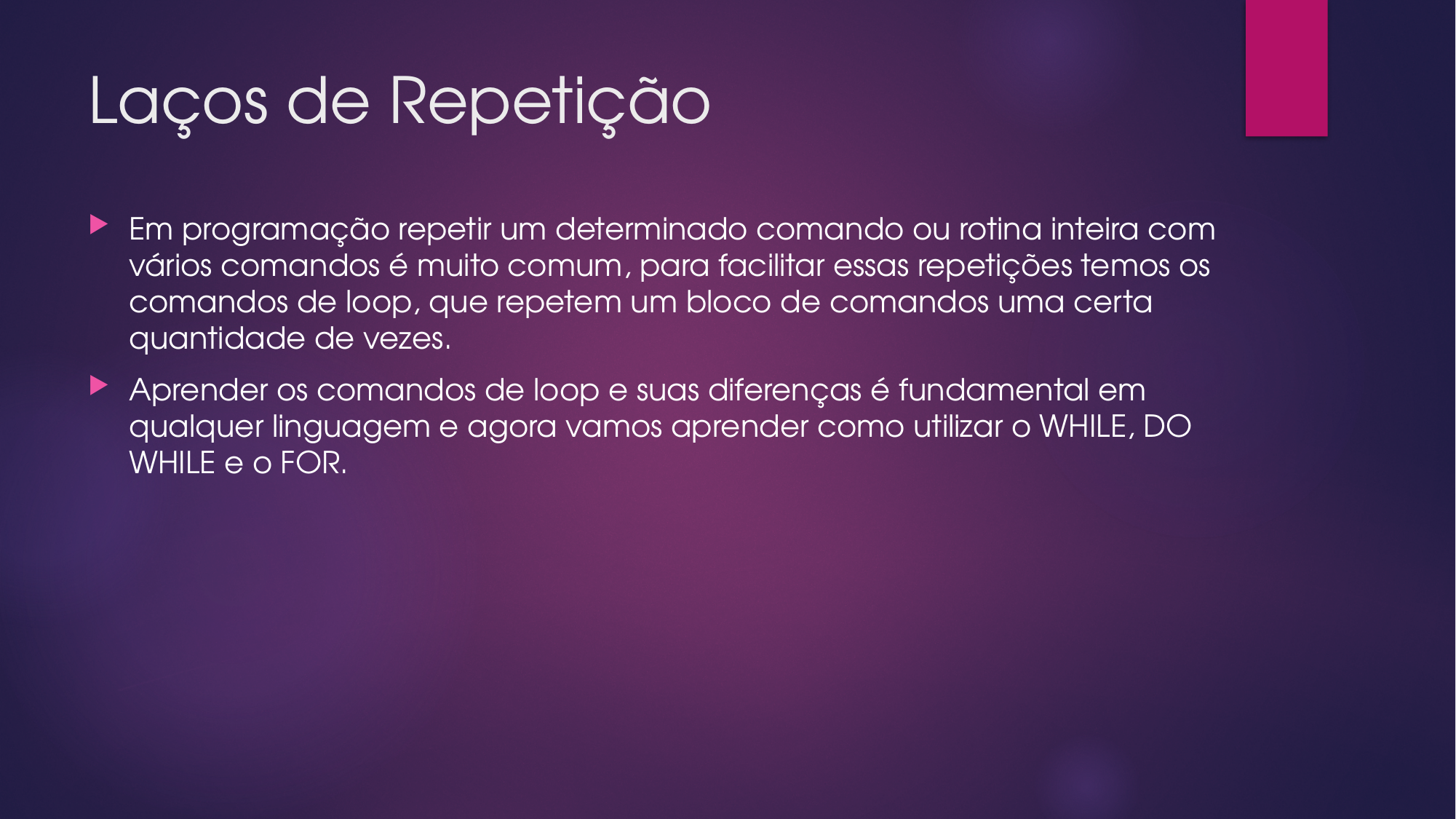

# Laços de Repetição
Em programação repetir um determinado comando ou rotina inteira com vários comandos é muito comum, para facilitar essas repetições temos os comandos de loop, que repetem um bloco de comandos uma certa quantidade de vezes.
Aprender os comandos de loop e suas diferenças é fundamental em qualquer linguagem e agora vamos aprender como utilizar o WHILE, DO WHILE e o FOR.